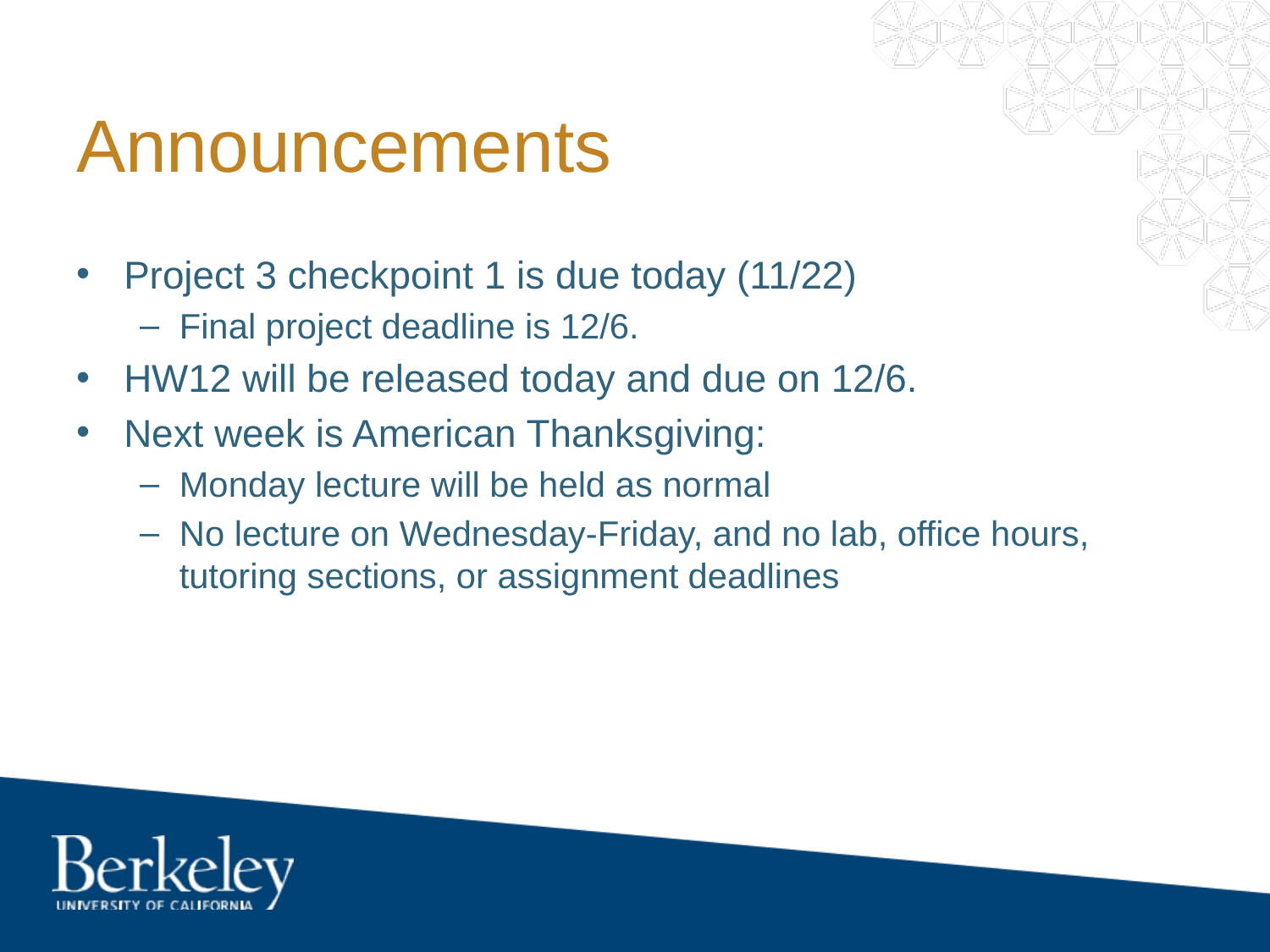

# Announcements
Project 3 checkpoint 1 is due today (11/22)
Final project deadline is 12/6.
HW12 will be released today and due on 12/6.
Next week is American Thanksgiving:
Monday lecture will be held as normal
No lecture on Wednesday-Friday, and no lab, office hours, tutoring sections, or assignment deadlines